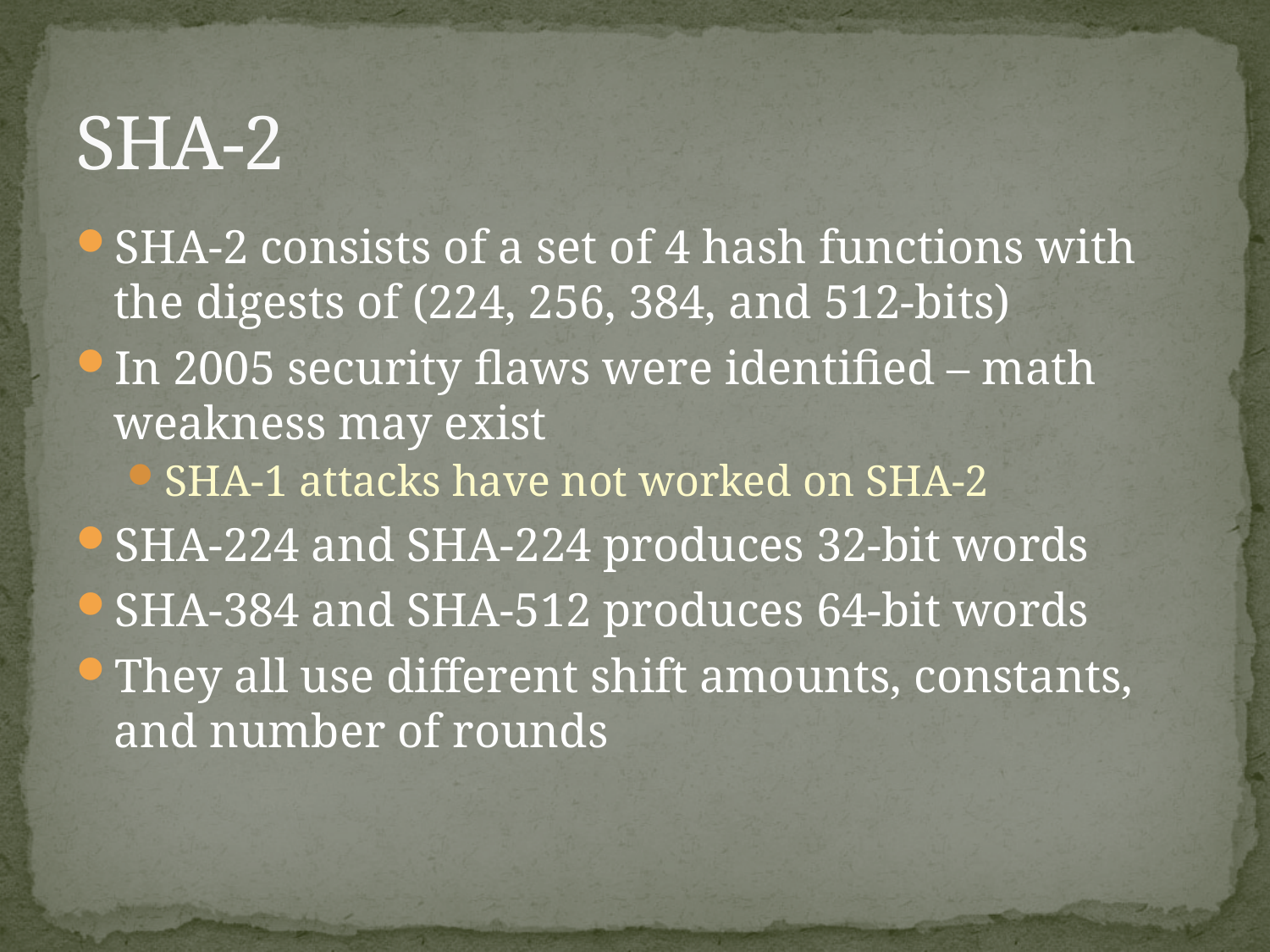

# SHA-2
SHA-2 consists of a set of 4 hash functions with the digests of (224, 256, 384, and 512-bits)
In 2005 security flaws were identified – math weakness may exist
SHA-1 attacks have not worked on SHA-2
SHA-224 and SHA-224 produces 32-bit words
SHA-384 and SHA-512 produces 64-bit words
They all use different shift amounts, constants, and number of rounds